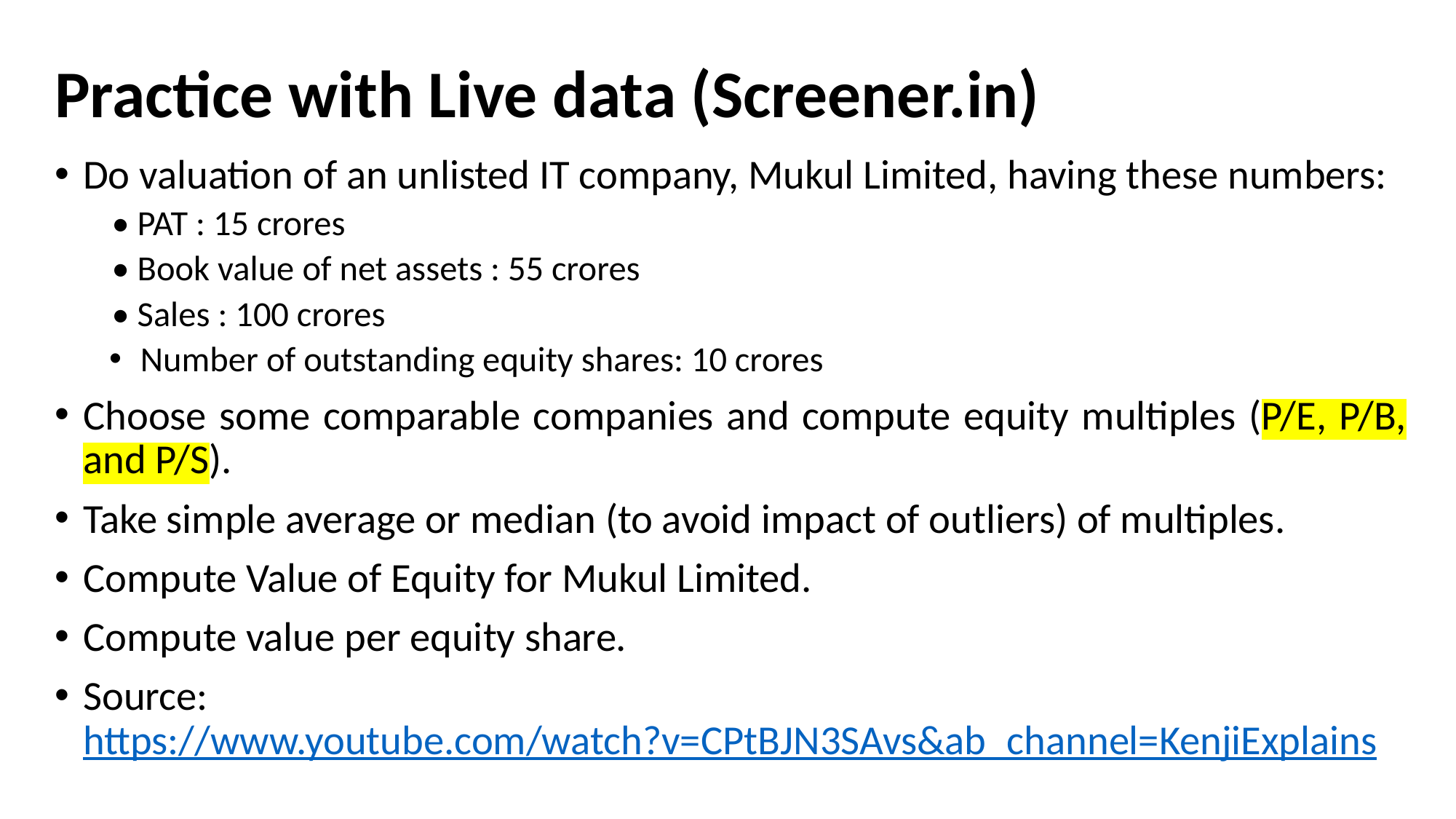

# Practice with Live data (Screener.in)
Do valuation of an unlisted IT company, Mukul Limited, having these numbers:
• PAT : 15 crores
• Book value of net assets : 55 crores
• Sales : 100 crores
Number of outstanding equity shares: 10 crores
Choose some comparable companies and compute equity multiples (P/E, P/B, and P/S).
Take simple average or median (to avoid impact of outliers) of multiples.
Compute Value of Equity for Mukul Limited.
Compute value per equity share.
Source: https://www.youtube.com/watch?v=CPtBJN3SAvs&ab_channel=KenjiExplains